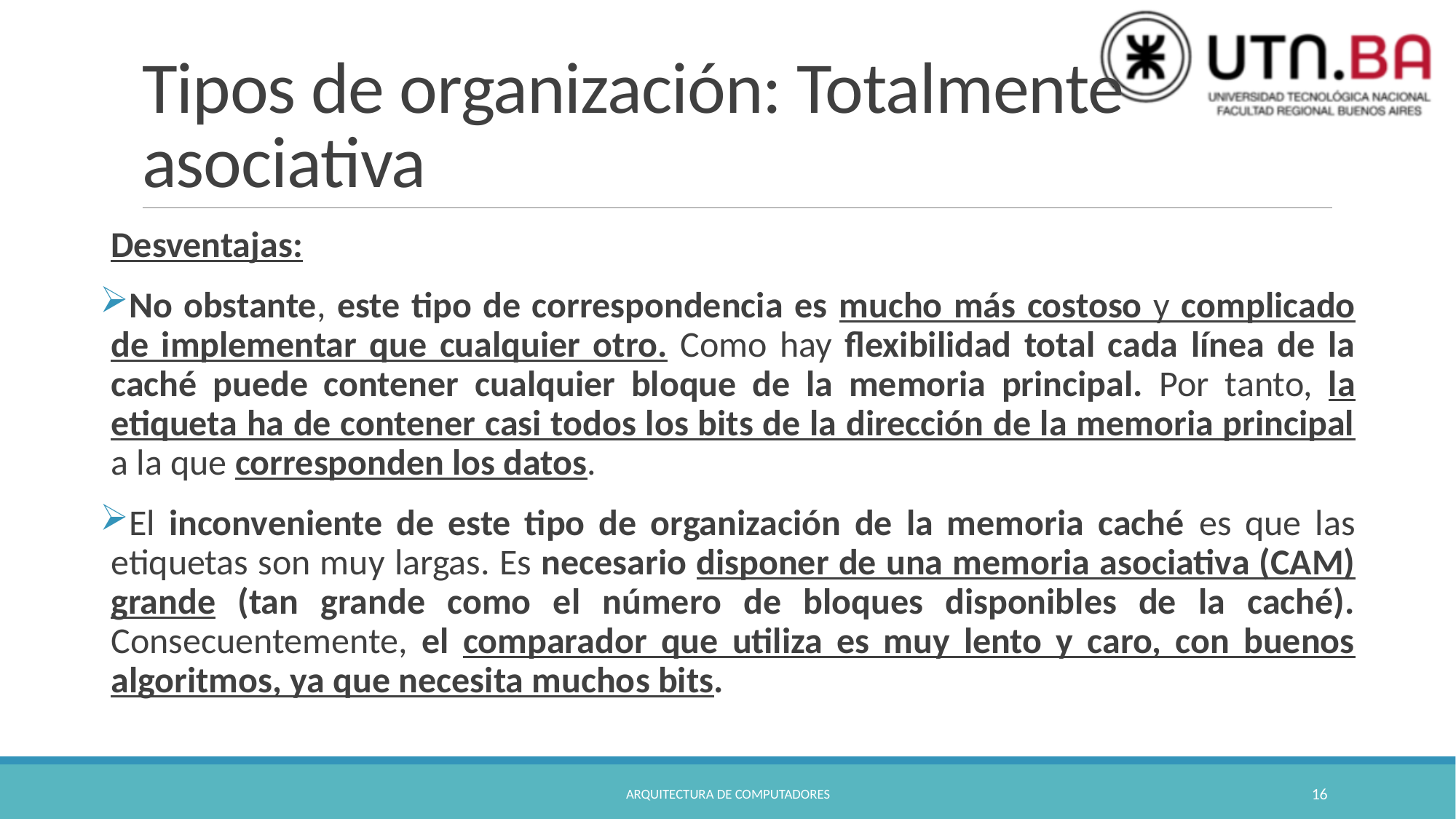

# Tipos de organización: Totalmente asociativa
Desventajas:
No obstante, este tipo de correspondencia es mucho más costoso y complicado de implementar que cualquier otro. Como hay flexibilidad total cada línea de la caché puede contener cualquier bloque de la memoria principal. Por tanto, la etiqueta ha de contener casi todos los bits de la dirección de la memoria principal a la que corresponden los datos.
El inconveniente de este tipo de organización de la memoria caché es que las etiquetas son muy largas. Es necesario disponer de una memoria asociativa (CAM) grande (tan grande como el número de bloques disponibles de la caché). Consecuentemente, el comparador que utiliza es muy lento y caro, con buenos algoritmos, ya que necesita muchos bits.

Arquitectura de Computadores
16